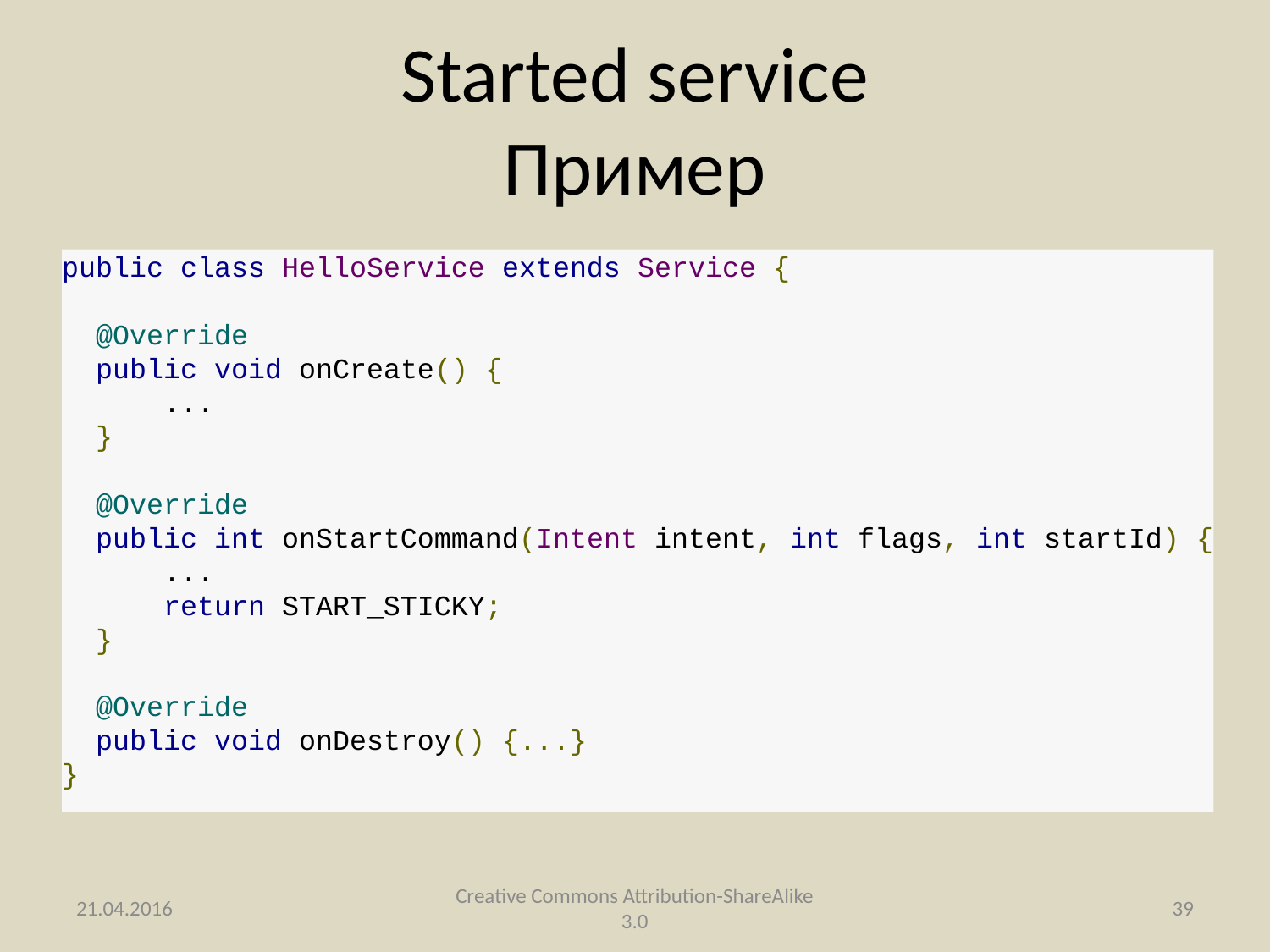

# Started service Пример
public class HelloService extends Service {
  @Override
  public void onCreate() {
      ...
  }
  @Override
  public int onStartCommand(Intent intent, int flags, int startId) {
      ...
      return START_STICKY;
  }
 
  @Override
  public void onDestroy() {...}
}
21.04.2016
Creative Commons Attribution-ShareAlike 3.0
39